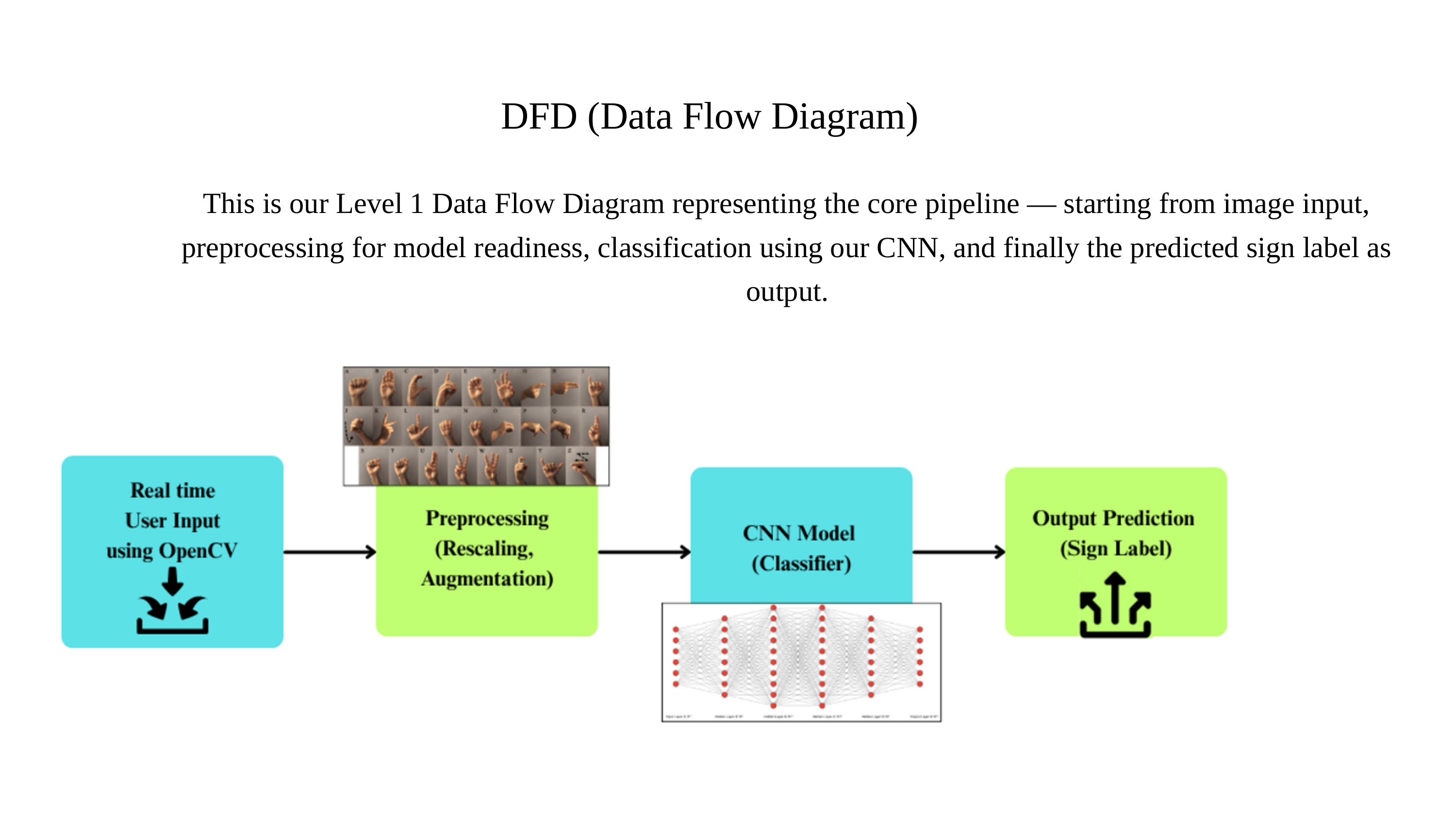

DFD (Data Flow Diagram)
This is our Level 1 Data Flow Diagram representing the core pipeline — starting from image input, preprocessing for model readiness, classification using our CNN, and finally the predicted sign label as output.